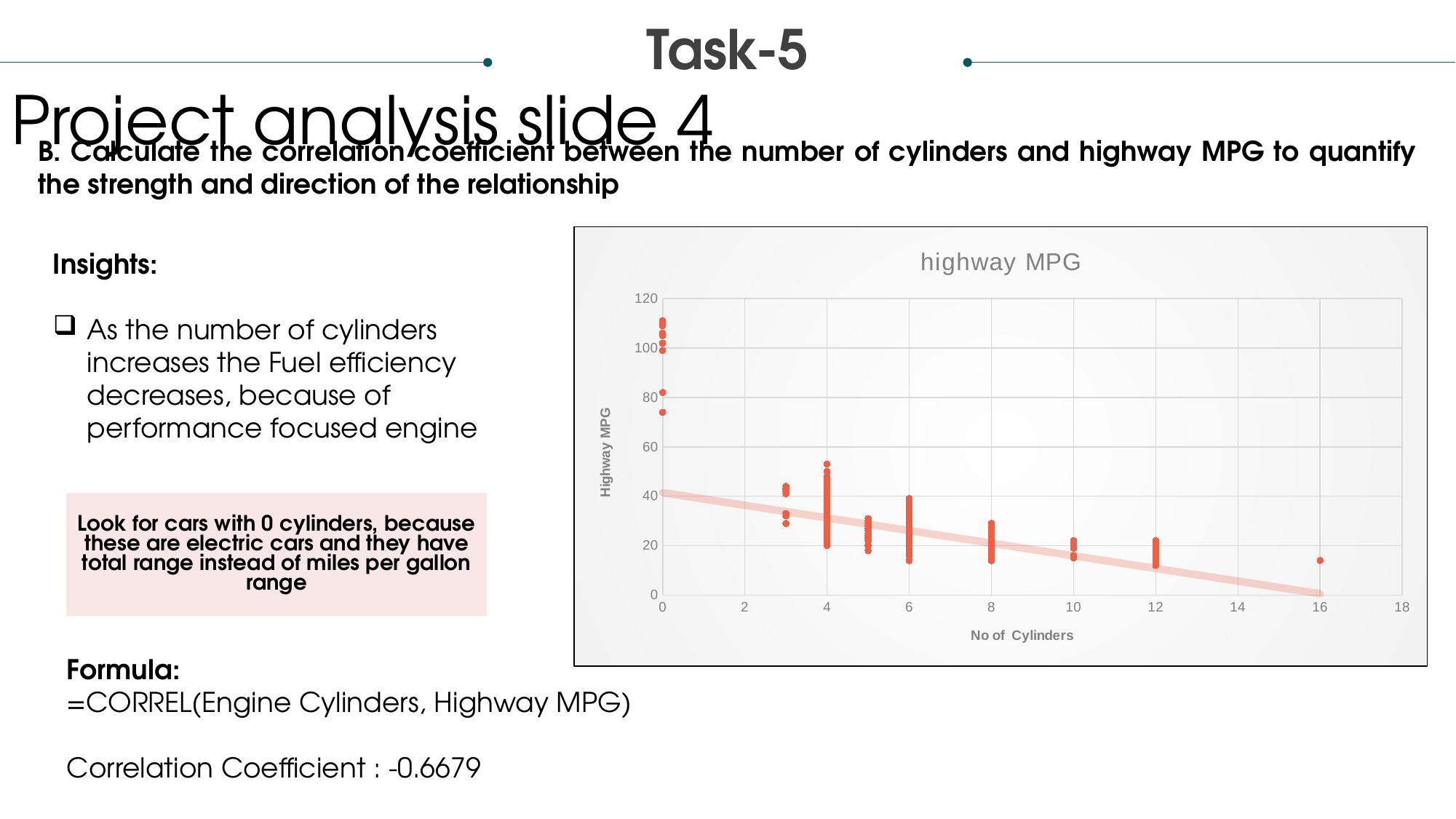

Task-5
Project analysis slide 4
B. Calculate the correlation coefficient between the number of cylinders and highway MPG to quantify the strength and direction of the relationship
Tasks

### Chart:

| Category | highway MPG |
|---|---|
Insights:

As the number of cylinders increases the Fuel efficiency decreases, because of performance focused engine

Management Objectives
Implementation lan
Schedules
| Look for cars with 0 cylinders, because these are electric cars and they have total range instead of miles per gallon range |
| --- |
Formula:
=CORREL(Engine Cylinders, Highway MPG)

Correlation Coefficient : -0.6679

Resources